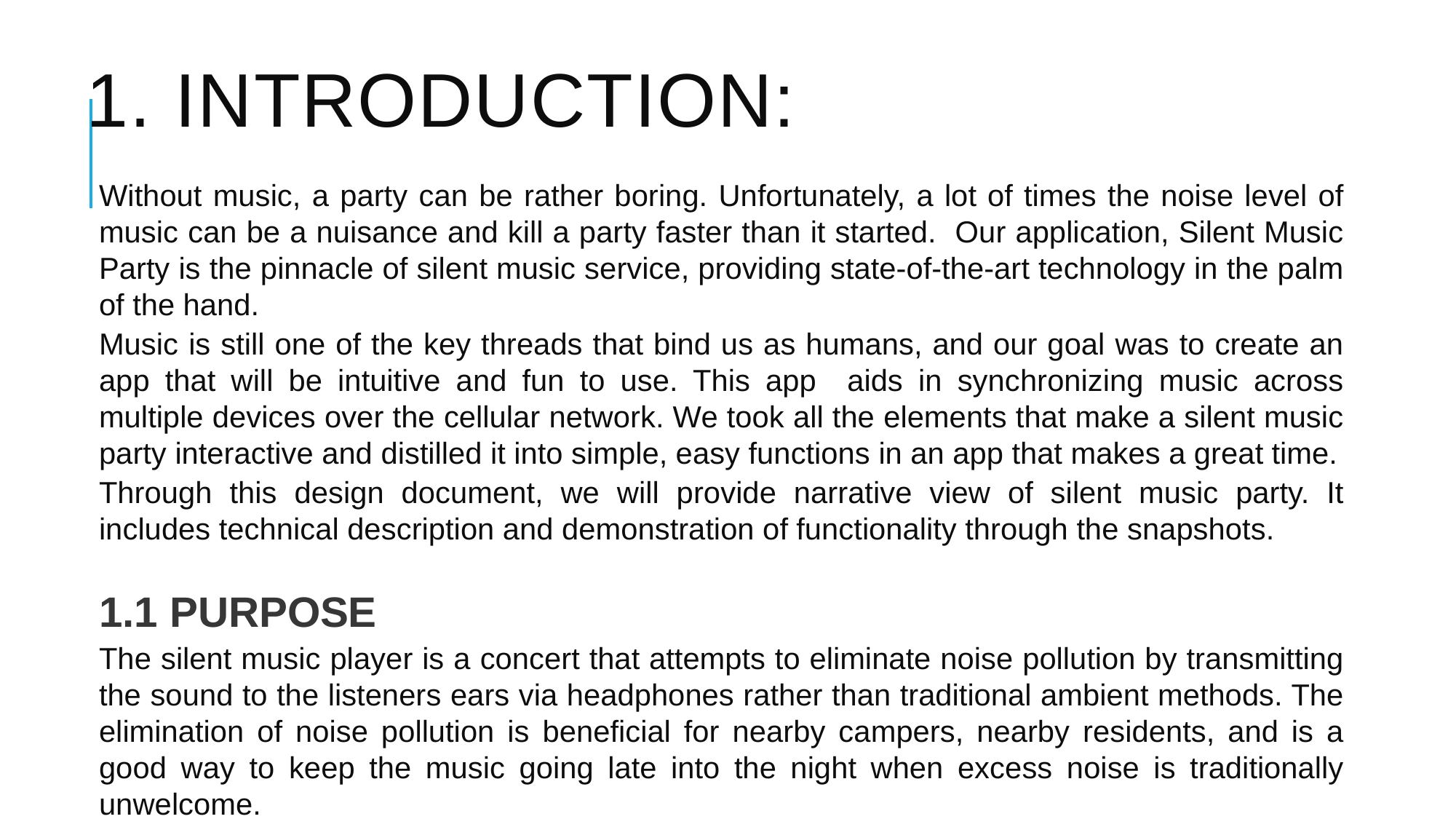

# 1. Introduction:
Without music, a party can be rather boring. Unfortunately, a lot of times the noise level of music can be a nuisance and kill a party faster than it started.  Our application, Silent Music Party is the pinnacle of silent music service, providing state-of-the-art technology in the palm of the hand.
Music is still one of the key threads that bind us as humans, and our goal was to create an app that will be intuitive and fun to use. This app  aids in synchronizing music across multiple devices over the cellular network. We took all the elements that make a silent music party interactive and distilled it into simple, easy functions in an app that makes a great time.
Through this design document, we will provide narrative view of silent music party. It includes technical description and demonstration of functionality through the snapshots.

1.1 PURPOSE
The silent music player is a concert that attempts to eliminate noise pollution by transmitting the sound to the listeners ears via headphones rather than traditional ambient methods. The elimination of noise pollution is beneficial for nearby campers, nearby residents, and is a good way to keep the music going late into the night when excess noise is traditionally unwelcome.